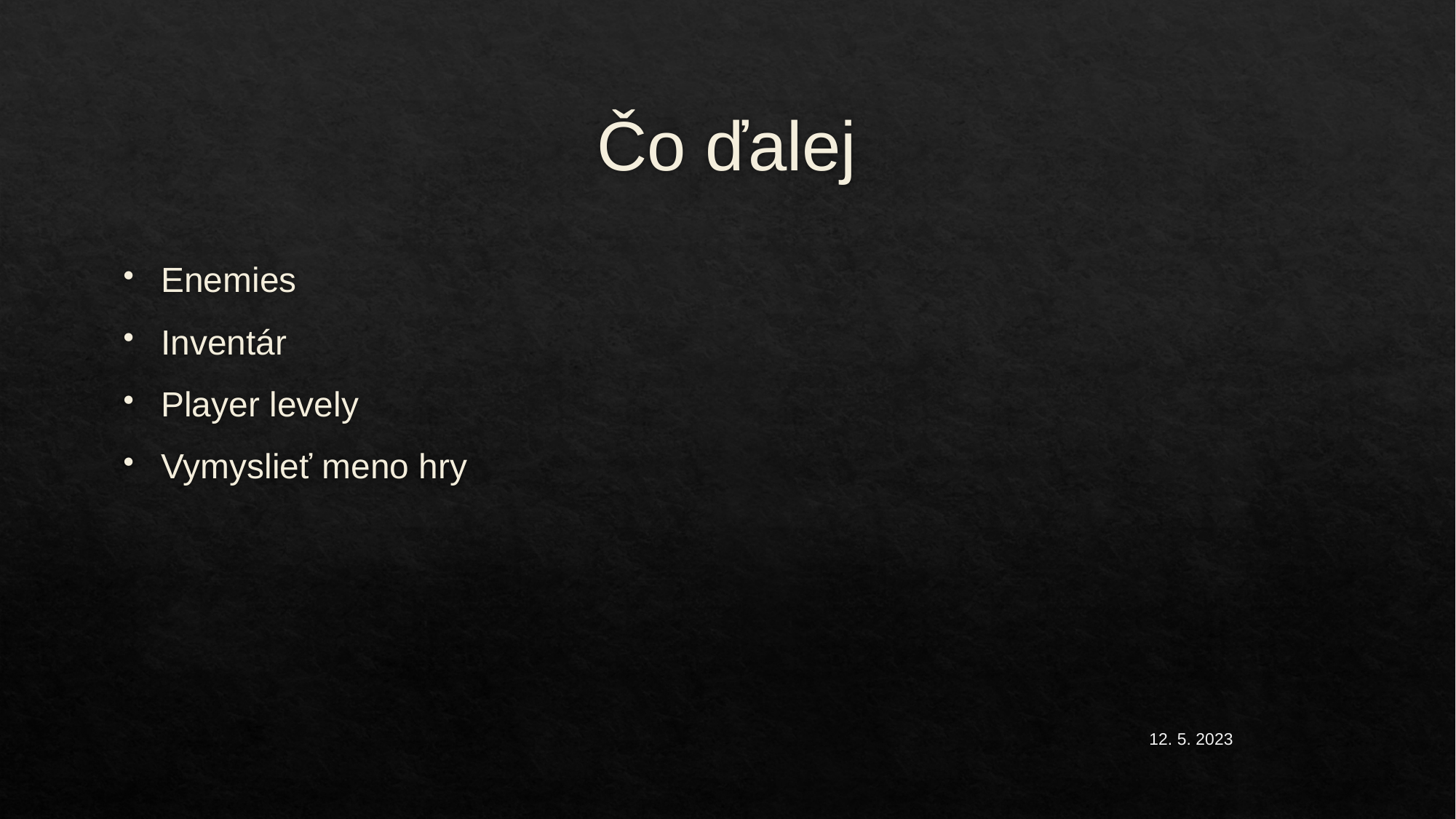

# Čo ďalej
Enemies
Inventár
Player levely
Vymyslieť meno hry

12. 5. 2023